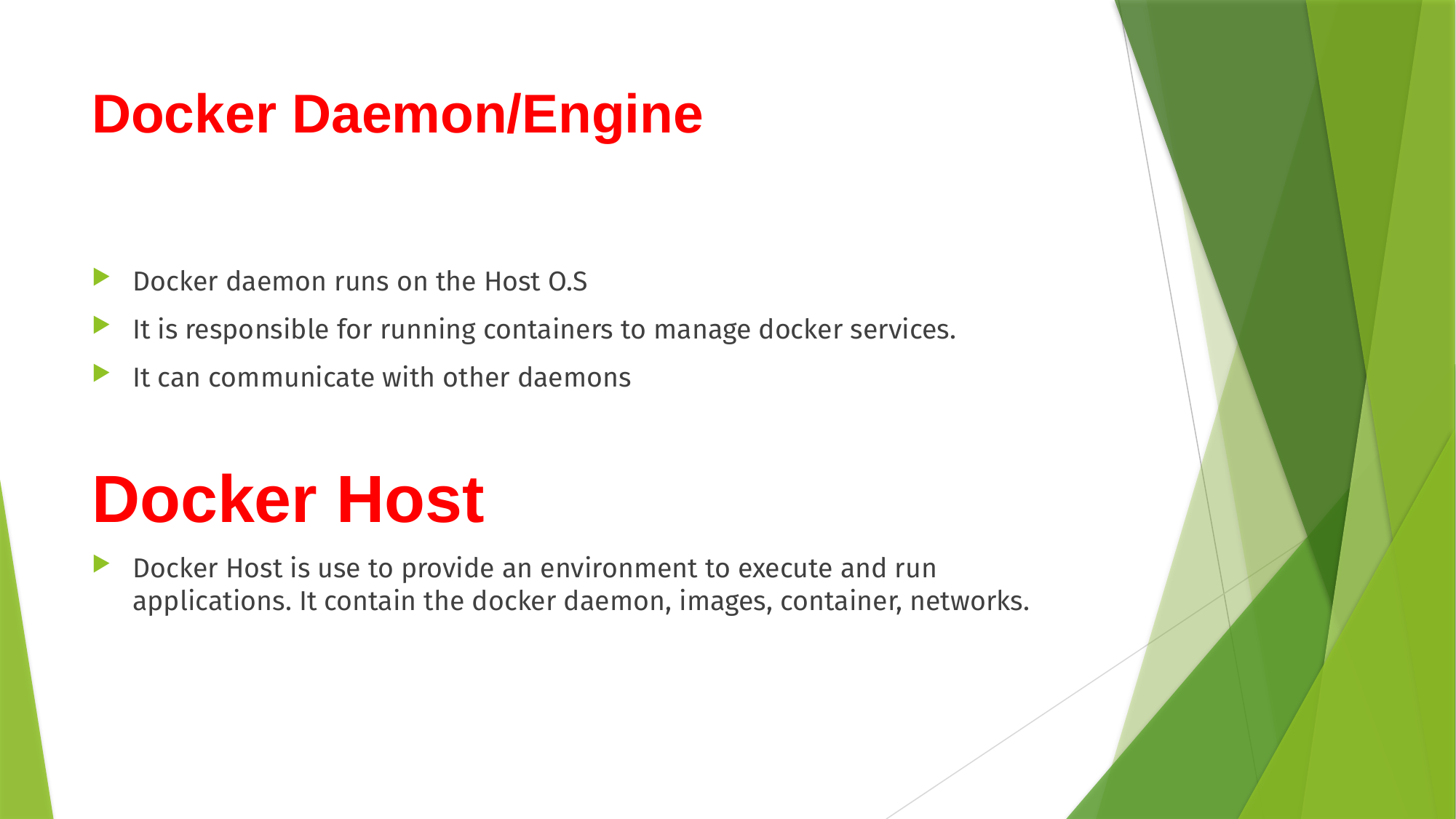

# Docker Daemon/Engine
Docker daemon runs on the Host O.S
It is responsible for running containers to manage docker services.
It can communicate with other daemons

Docker Host
Docker Host is use to provide an environment to execute and run applications. It contain the docker daemon, images, container, networks.